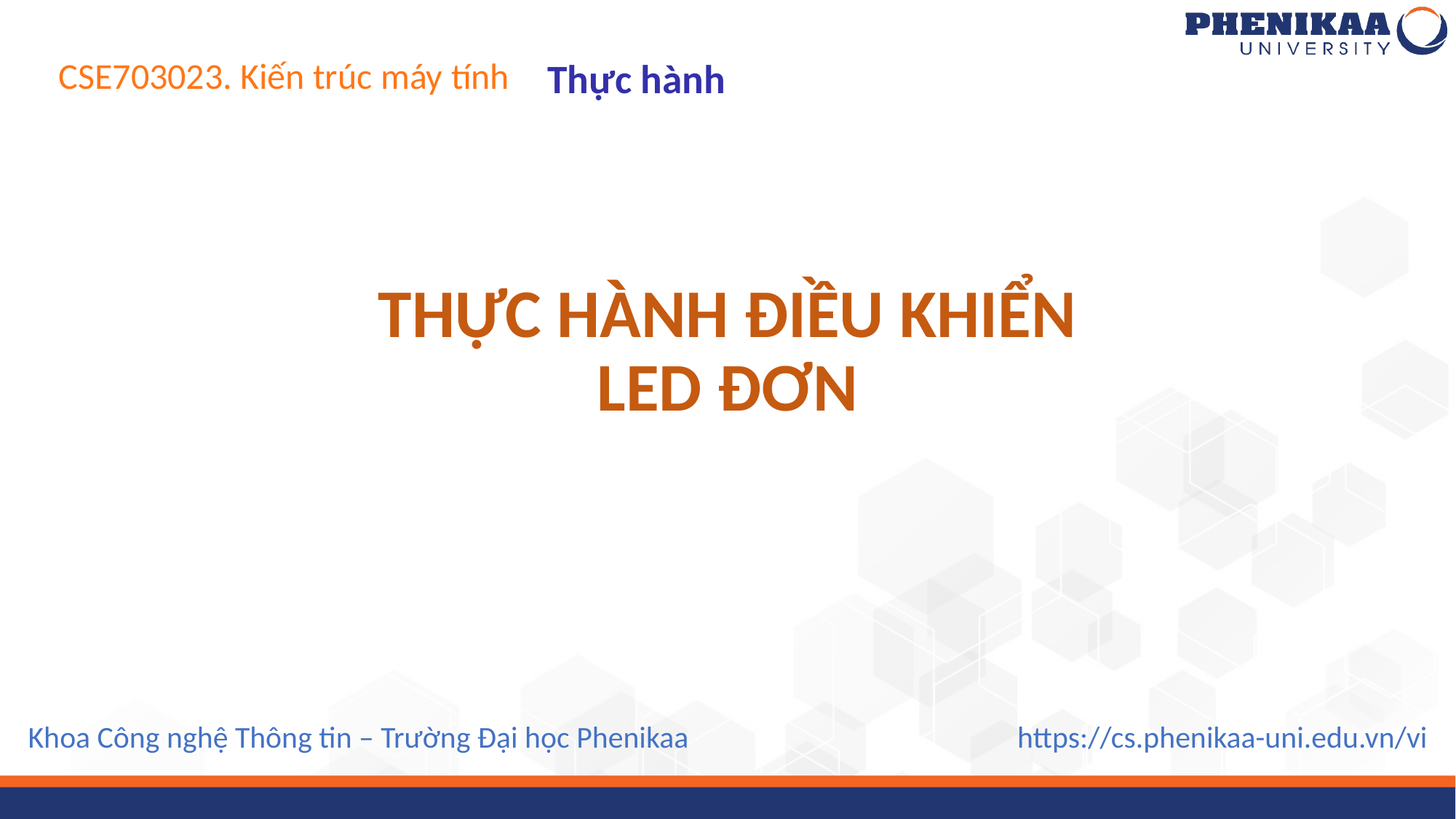

# CSE703023. Kiến trúc máy tính
Thực hành
THỰC HÀNH ĐIỀU KHIỂN
LED ĐƠN
Khoa Công nghệ Thông tin – Trường Đại học Phenikaa
https://cs.phenikaa-uni.edu.vn/vi